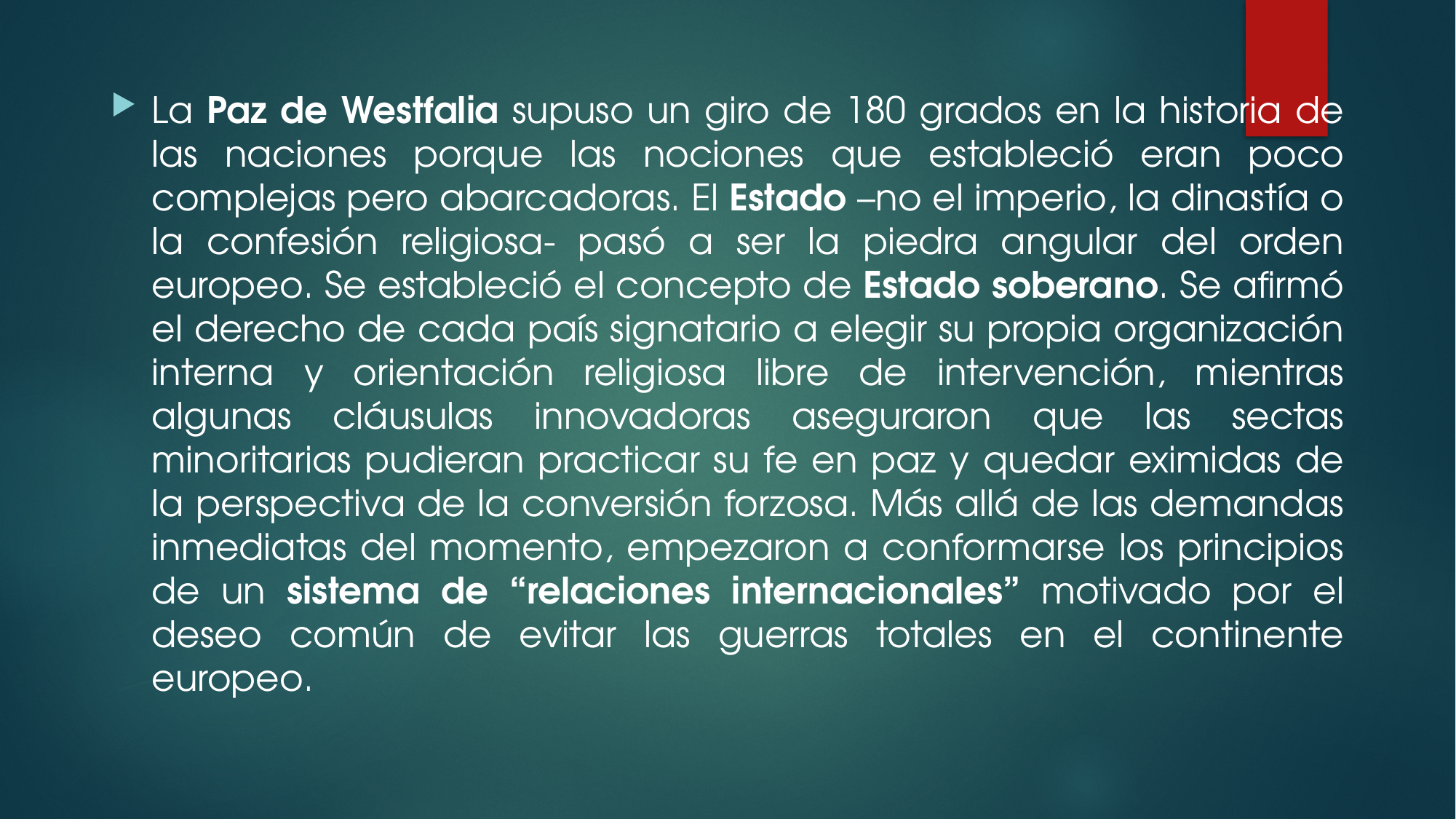

#
La Paz de Westfalia supuso un giro de 180 grados en la historia de las naciones porque las nociones que estableció eran poco complejas pero abarcadoras. El Estado –no el imperio, la dinastía o la confesión religiosa- pasó a ser la piedra angular del orden europeo. Se estableció el concepto de Estado soberano. Se afirmó el derecho de cada país signatario a elegir su propia organización interna y orientación religiosa libre de intervención, mientras algunas cláusulas innovadoras aseguraron que las sectas minoritarias pudieran practicar su fe en paz y quedar eximidas de la perspectiva de la conversión forzosa. Más allá de las demandas inmediatas del momento, empezaron a conformarse los principios de un sistema de “relaciones internacionales” motivado por el deseo común de evitar las guerras totales en el continente europeo.